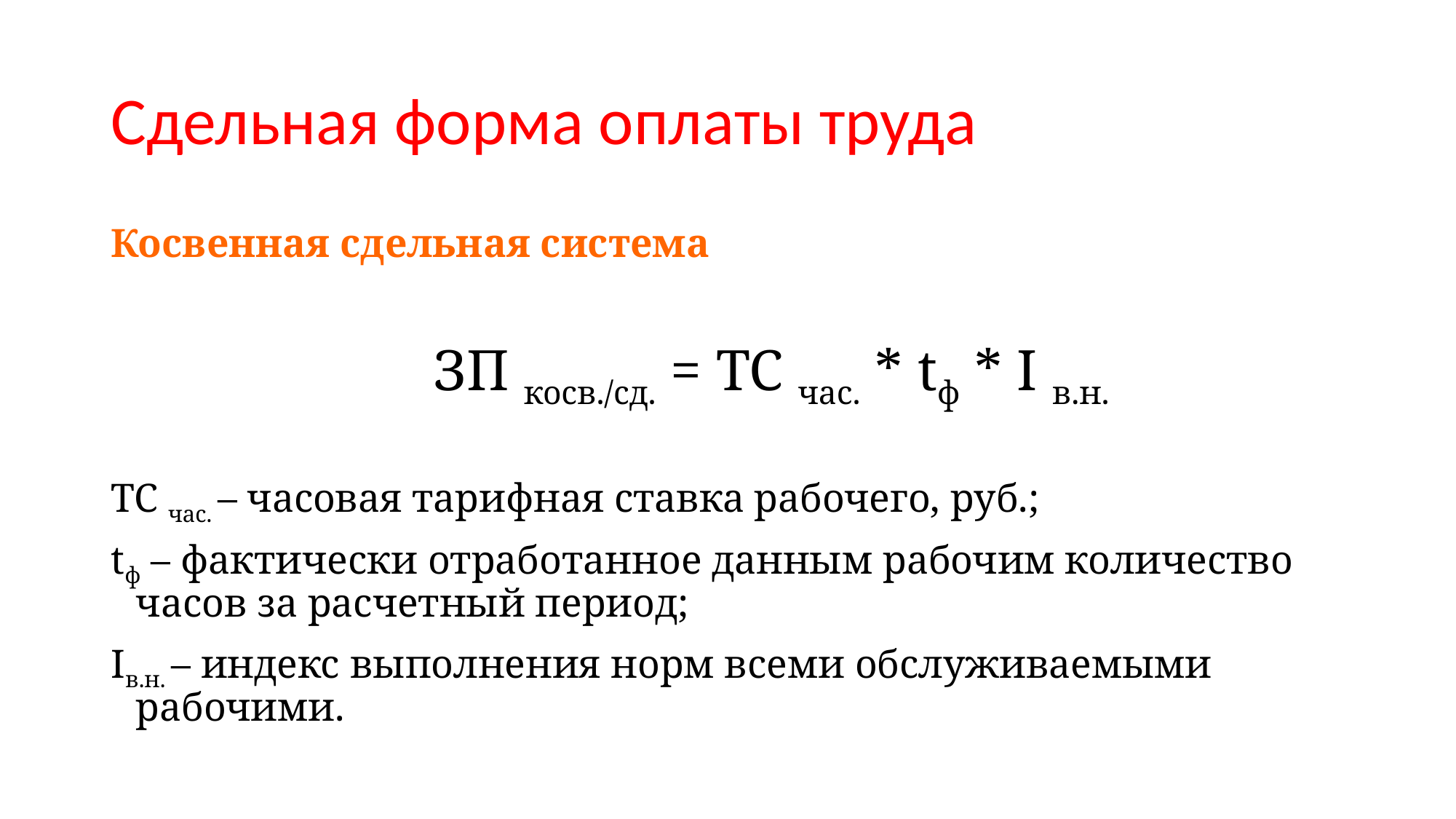

# Сдельная форма оплаты труда
Косвенная сдельная система

      ЗП косв./сд. = ТС час. * tф * I в.н.

ТС час. – часовая тарифная ставка рабочего, руб.;
tф – фактически отработанное данным рабочим количество часов за расчетный период;
Iв.н. – индекс выполнения норм всеми обслуживаемыми рабочими.